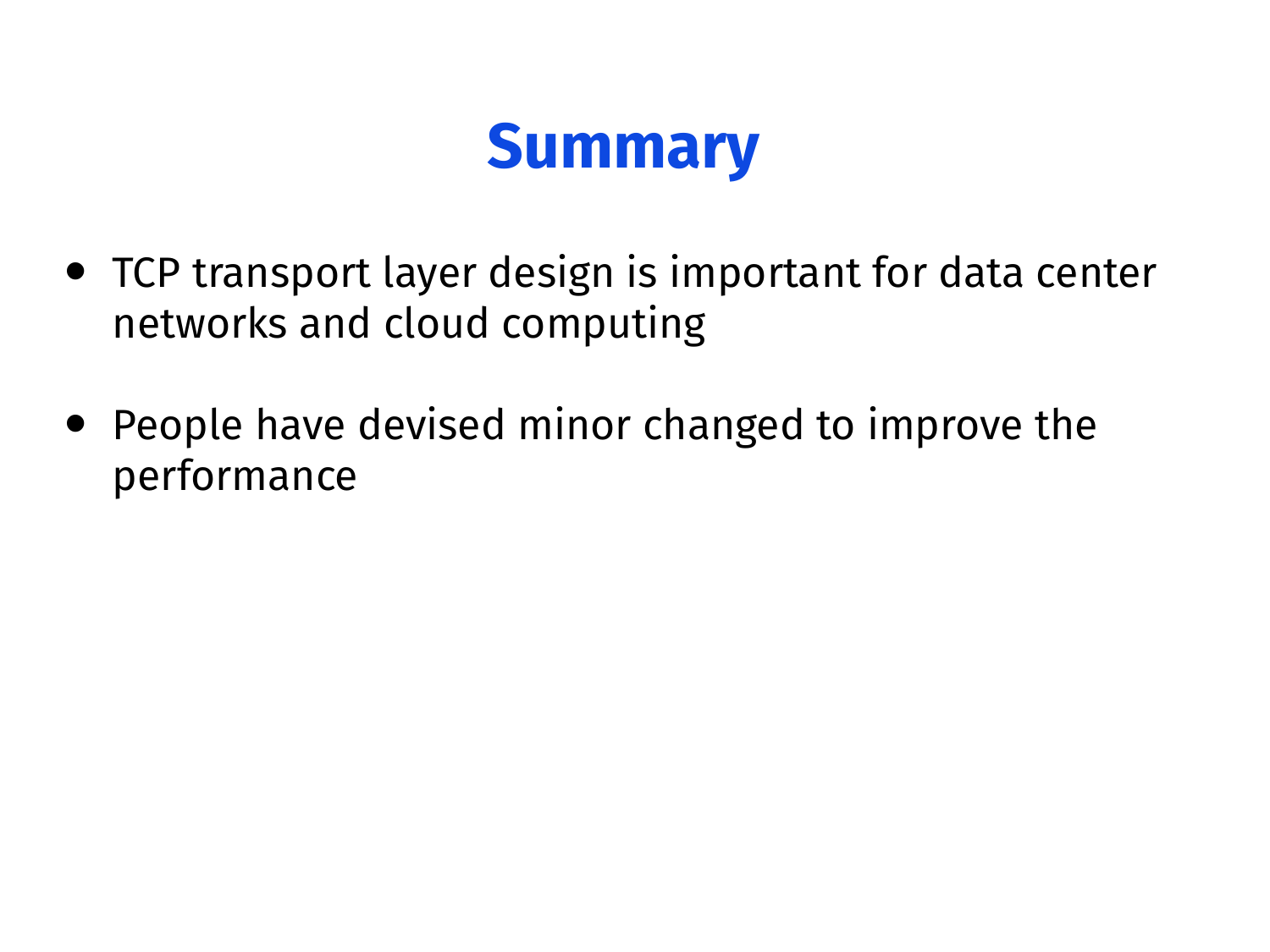

# Summary
TCP transport layer design is important for data center networks and cloud computing

People have devised minor changed to improve the performance